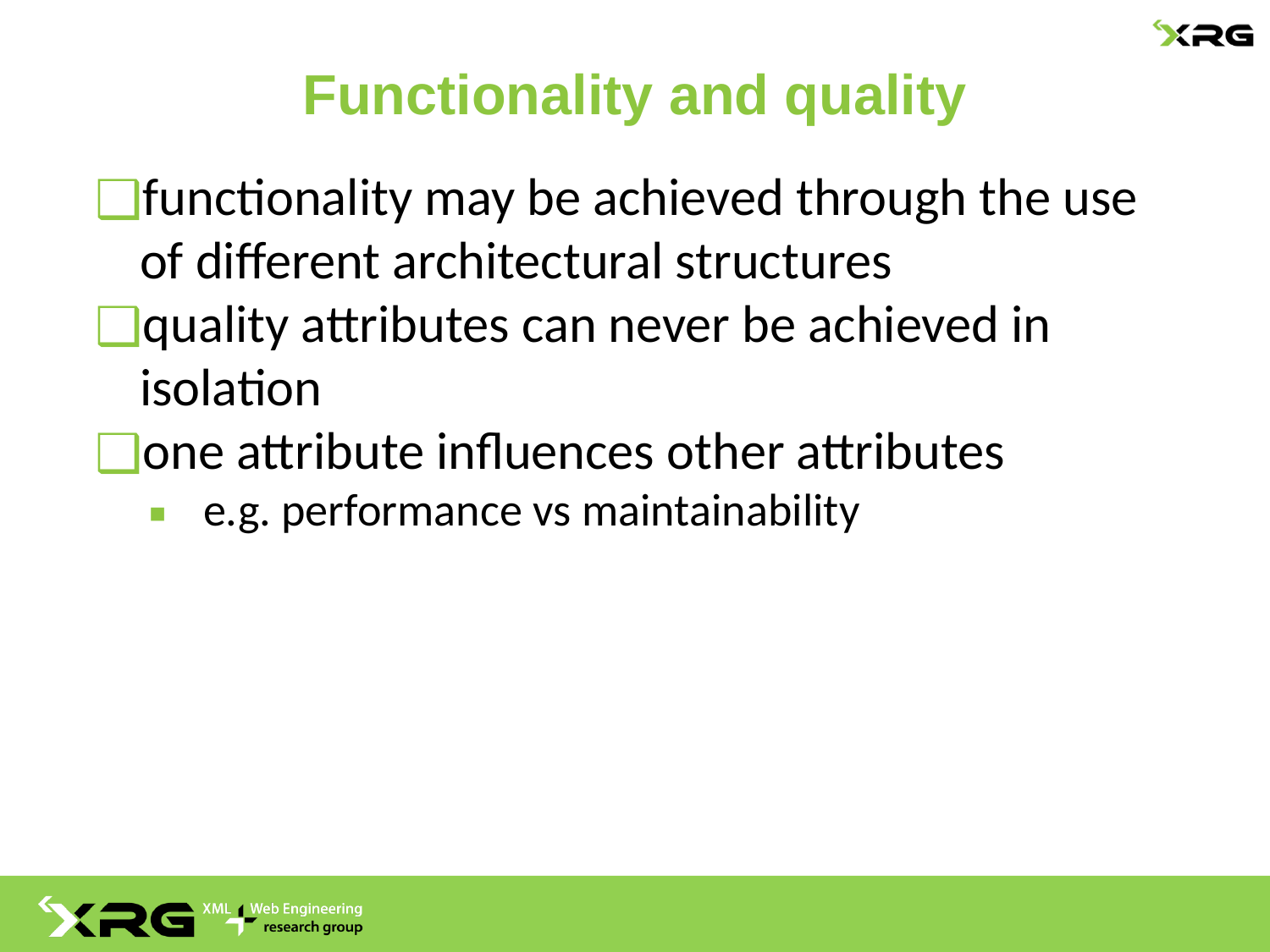

# Functionality and quality
functionality may be achieved through the use of different architectural structures
quality attributes can never be achieved in isolation
one attribute influences other attributes
e.g. performance vs maintainability